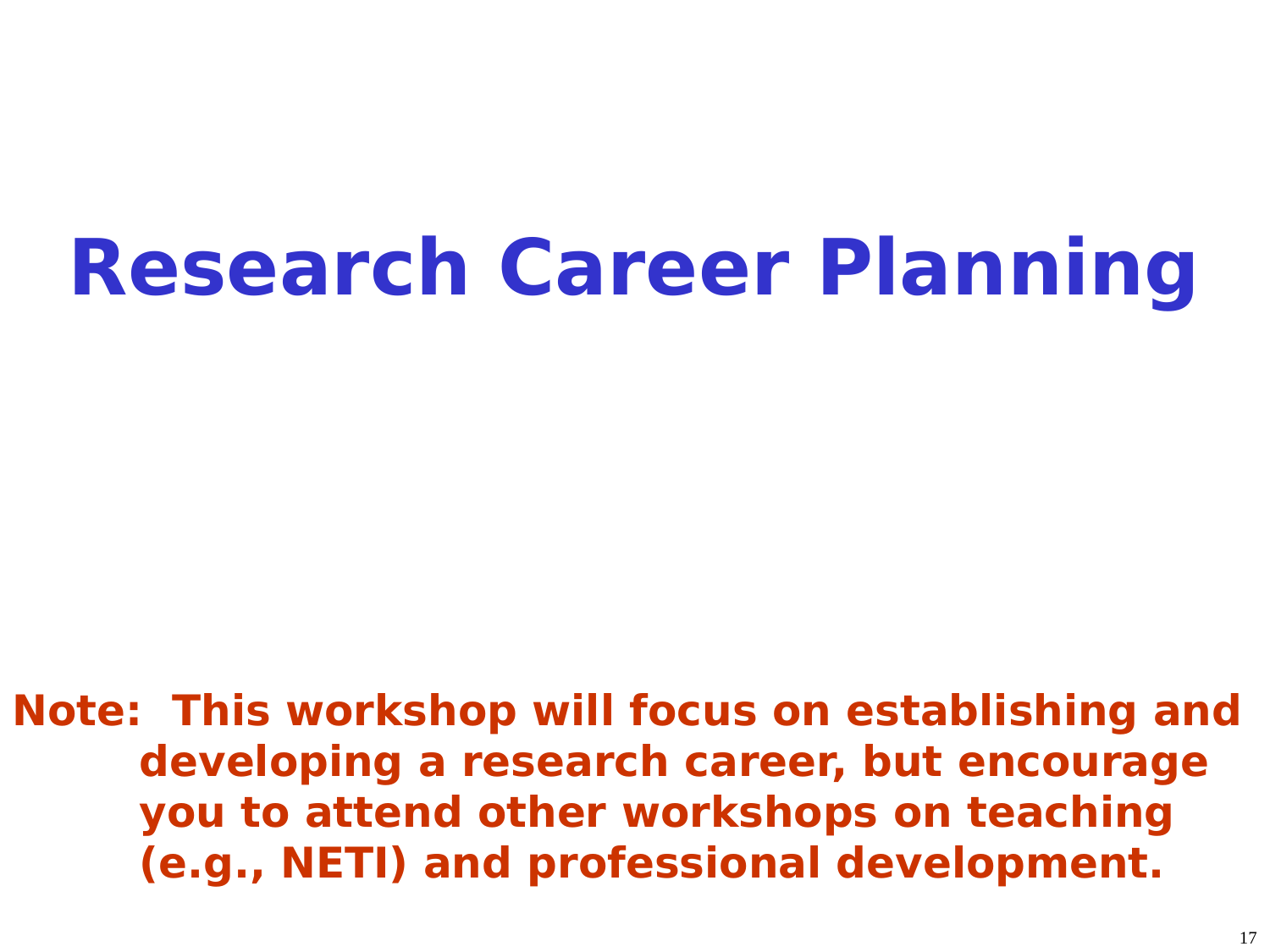

Research Career Planning

Note:  This workshop will focus on establishing and 	developing a research career, but encourage 	you to attend other workshops on teaching 	(e.g., NETI) and professional development.